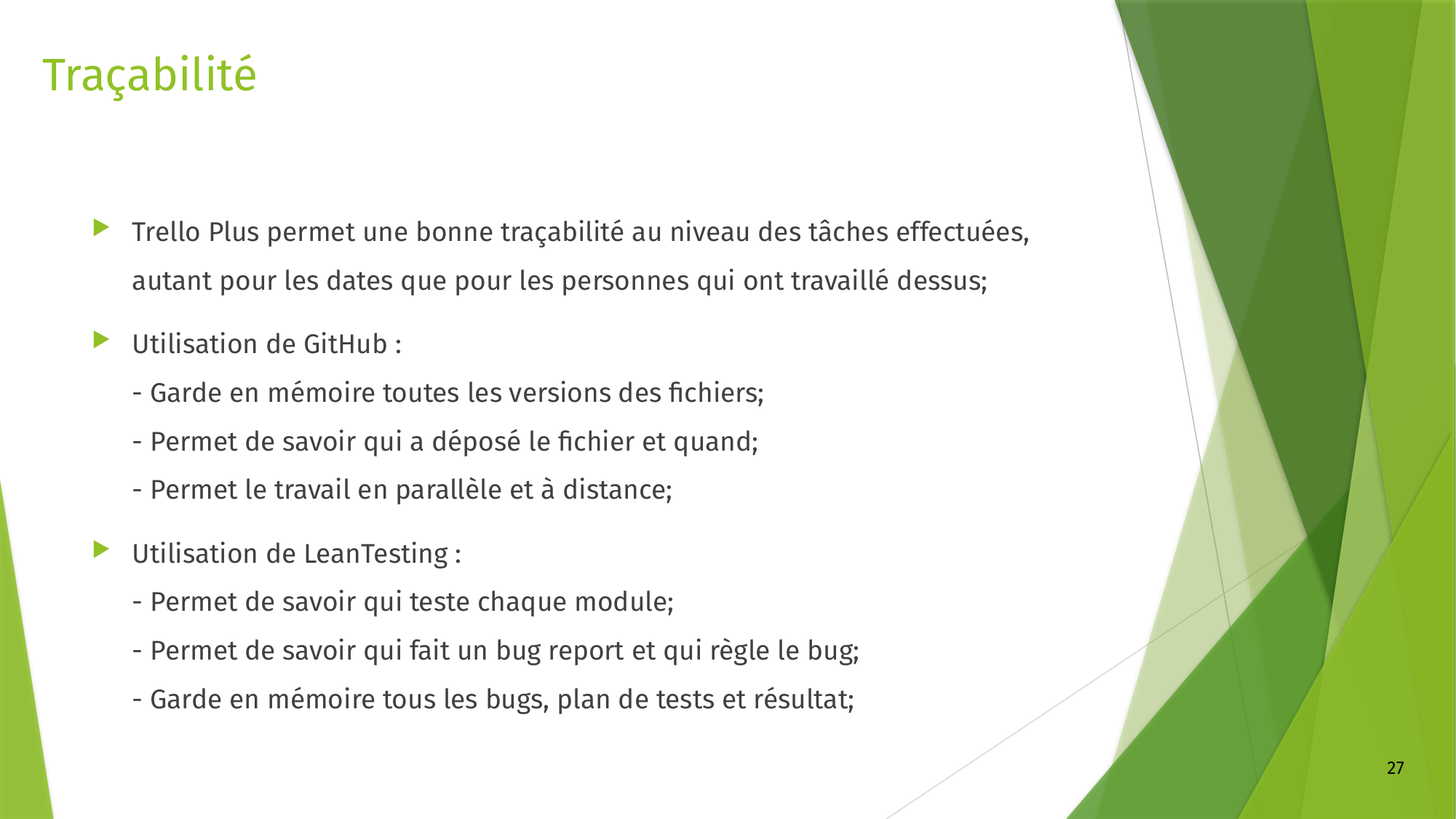

# Traçabilité
Trello Plus permet une bonne traçabilité au niveau des tâches effectuées, autant pour les dates que pour les personnes qui ont travaillé dessus;
Utilisation de GitHub :
- Garde en mémoire toutes les versions des fichiers;
- Permet de savoir qui a déposé le fichier et quand;
- Permet le travail en parallèle et à distance;
Utilisation de LeanTesting :
- Permet de savoir qui teste chaque module;
- Permet de savoir qui fait un bug report et qui règle le bug;
- Garde en mémoire tous les bugs, plan de tests et résultat;
27